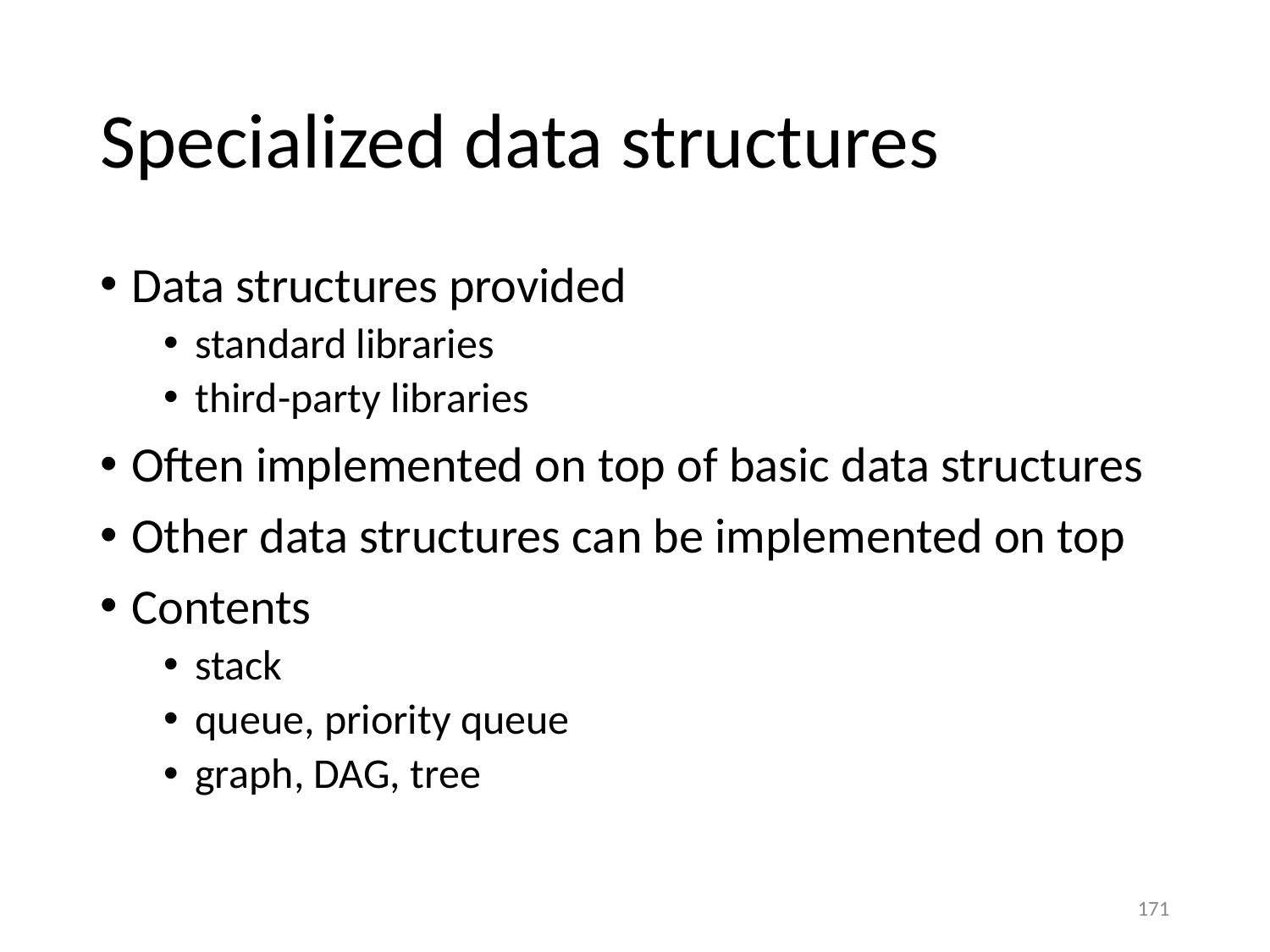

# Specialized data structures
Data structures provided
standard libraries
third-party libraries
Often implemented on top of basic data structures
Other data structures can be implemented on top
Contents
stack
queue, priority queue
graph, DAG, tree
171